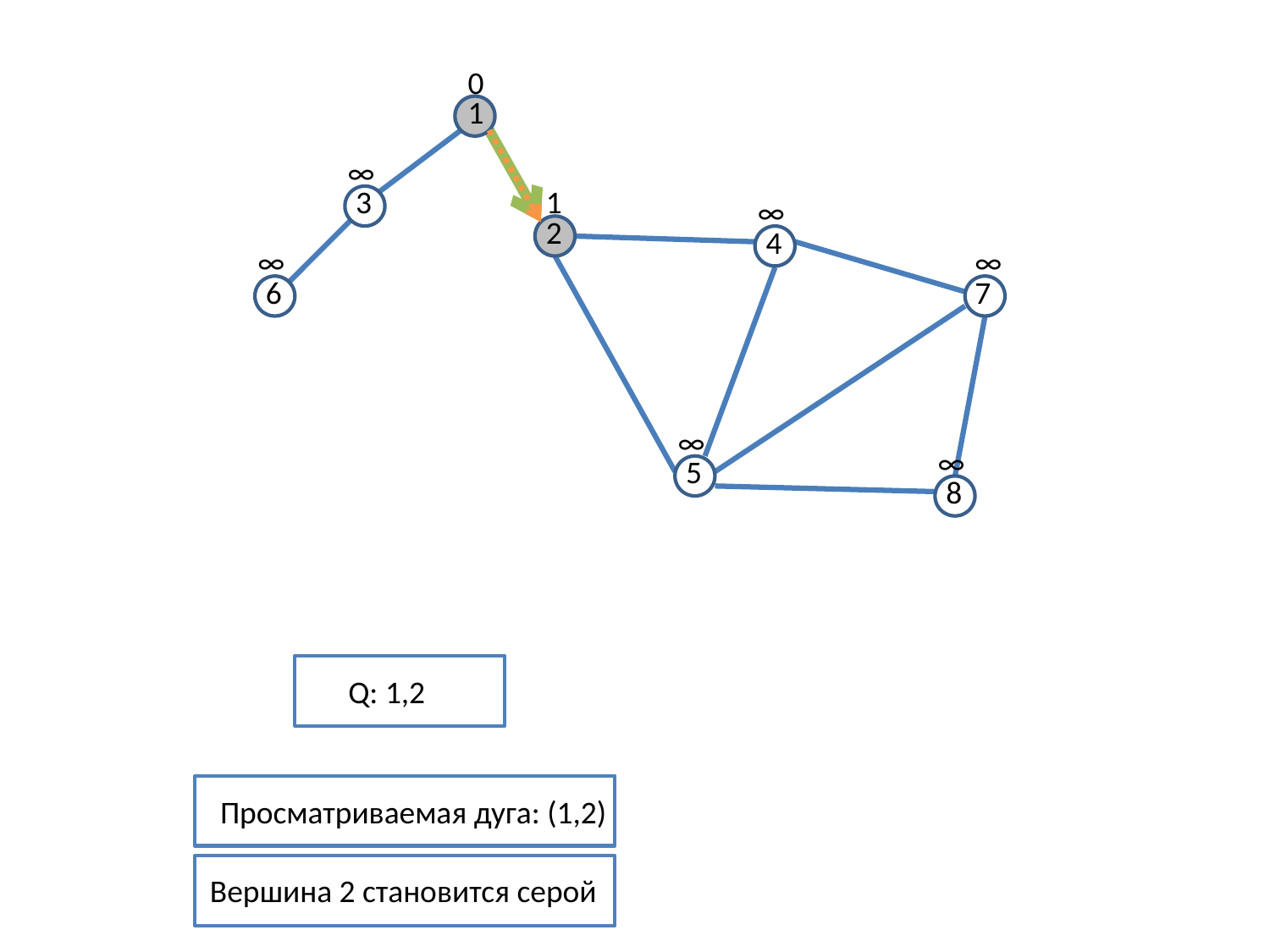

0
1

∞
3
1

∞
2

4

∞
∞
6
7

∞
∞
5

8

Q: 1,2

Просматриваемая дуга: (1,2)

Вершина 2 становится серой